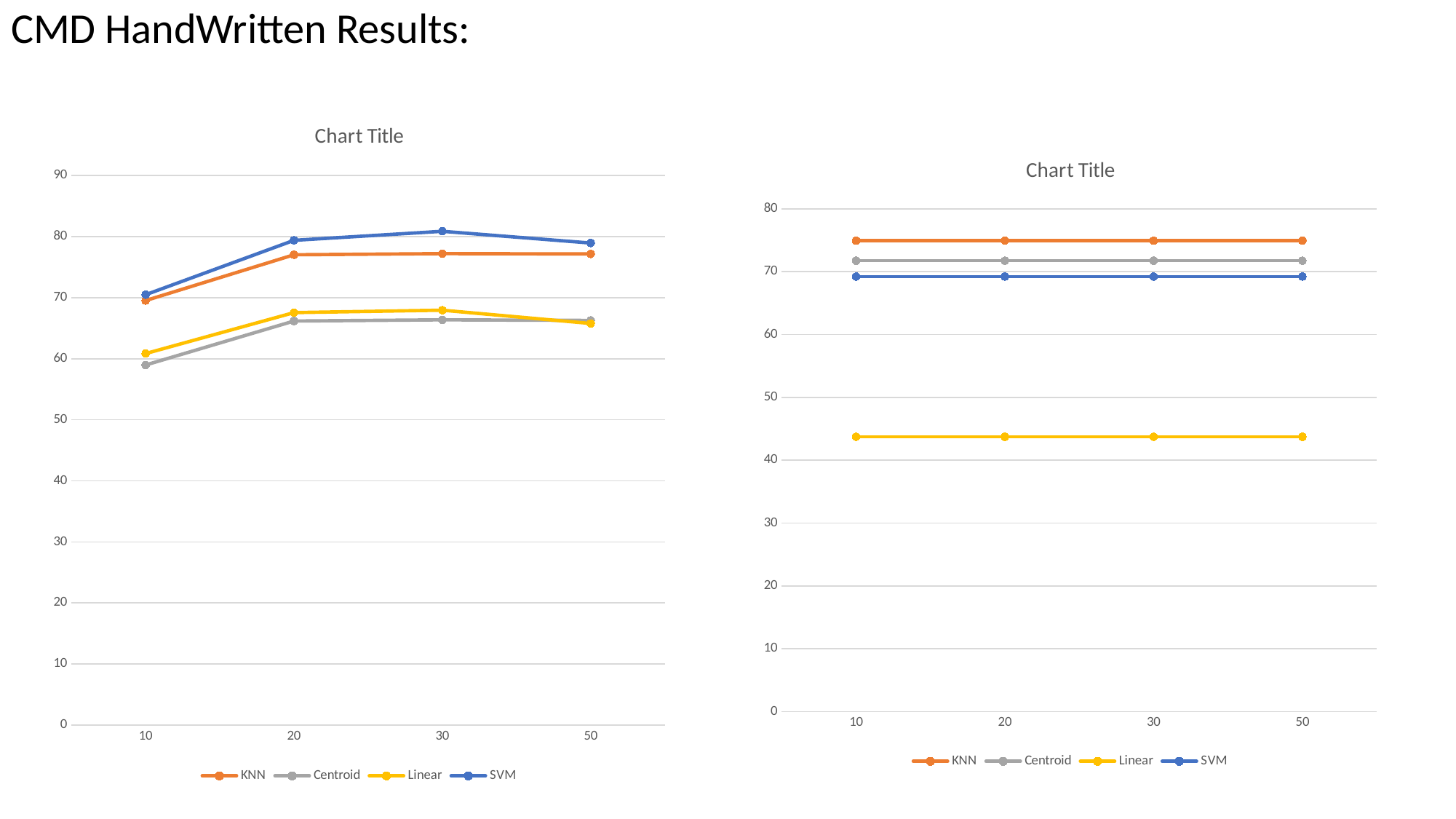

# CMD HandWritten Results:

### Chart:

| Category | KNN | Centroid | Linear | SVM |
|---|---|---|---|---|
| 10 | 69.52 | 58.97 | 60.84 | 70.48 |
| 20 | 77.02 | 66.17 | 67.55 | 79.38 |
| 30 | 77.21 | 66.37 | 67.94 | 80.86 |
| 50 | 77.15 | 66.27 | 65.77 | 78.94 |

### Chart:

| Category | KNN | Centroid | Linear | SVM |
|---|---|---|---|---|
| 10 | 74.94 | 71.75 | 43.73 | 69.23 |
| 20 | 74.94 | 71.75 | 43.73 | 69.23 |
| 30 | 74.94 | 71.75 | 43.73 | 69.23 |
| 50 | 74.94 | 71.75 | 43.73 | 69.23 |